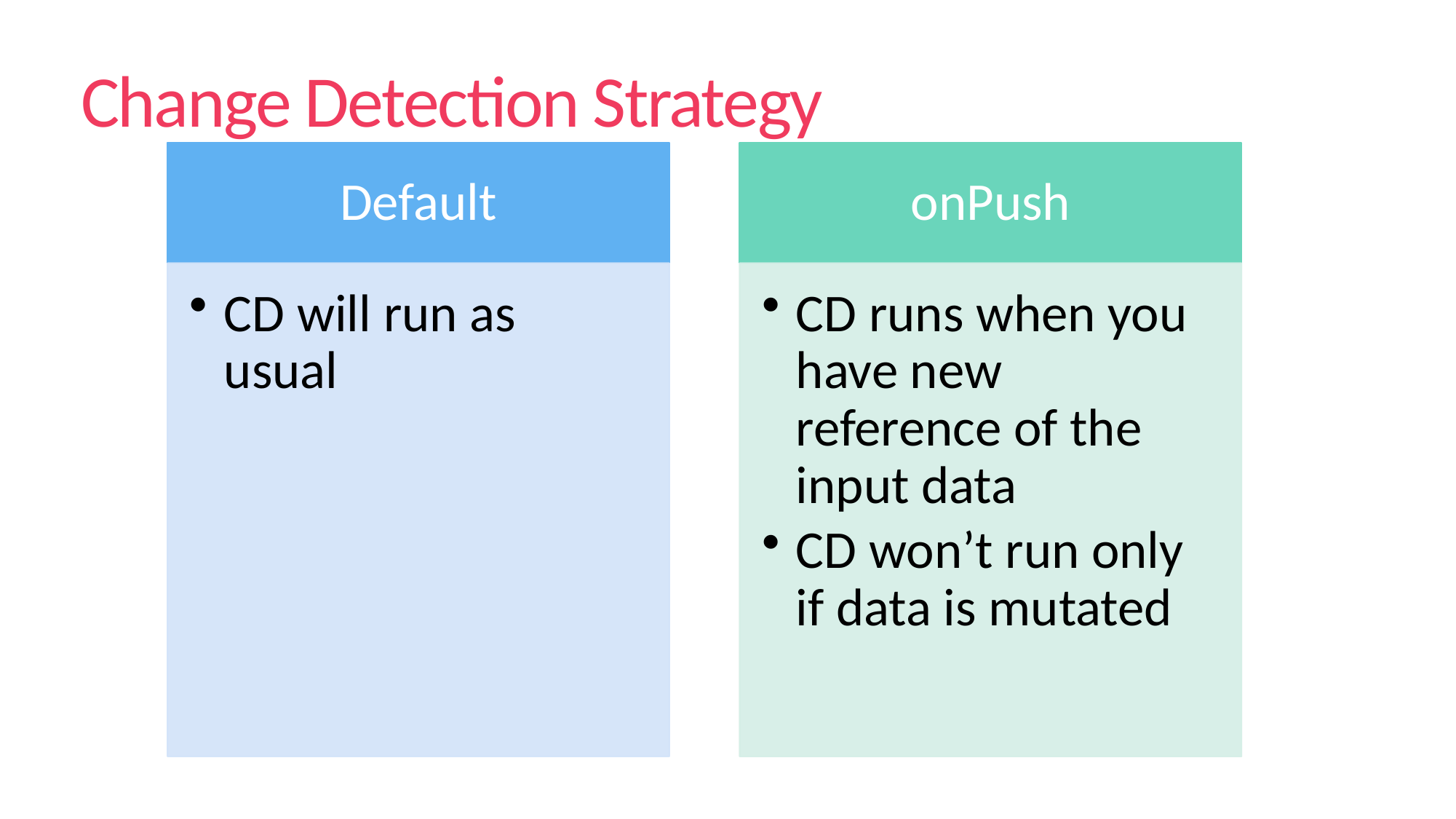

# Change Detection Strategy
Default
CD will run as usual
onPush
CD runs when you have new reference of the input data
CD won’t run only if data is mutated